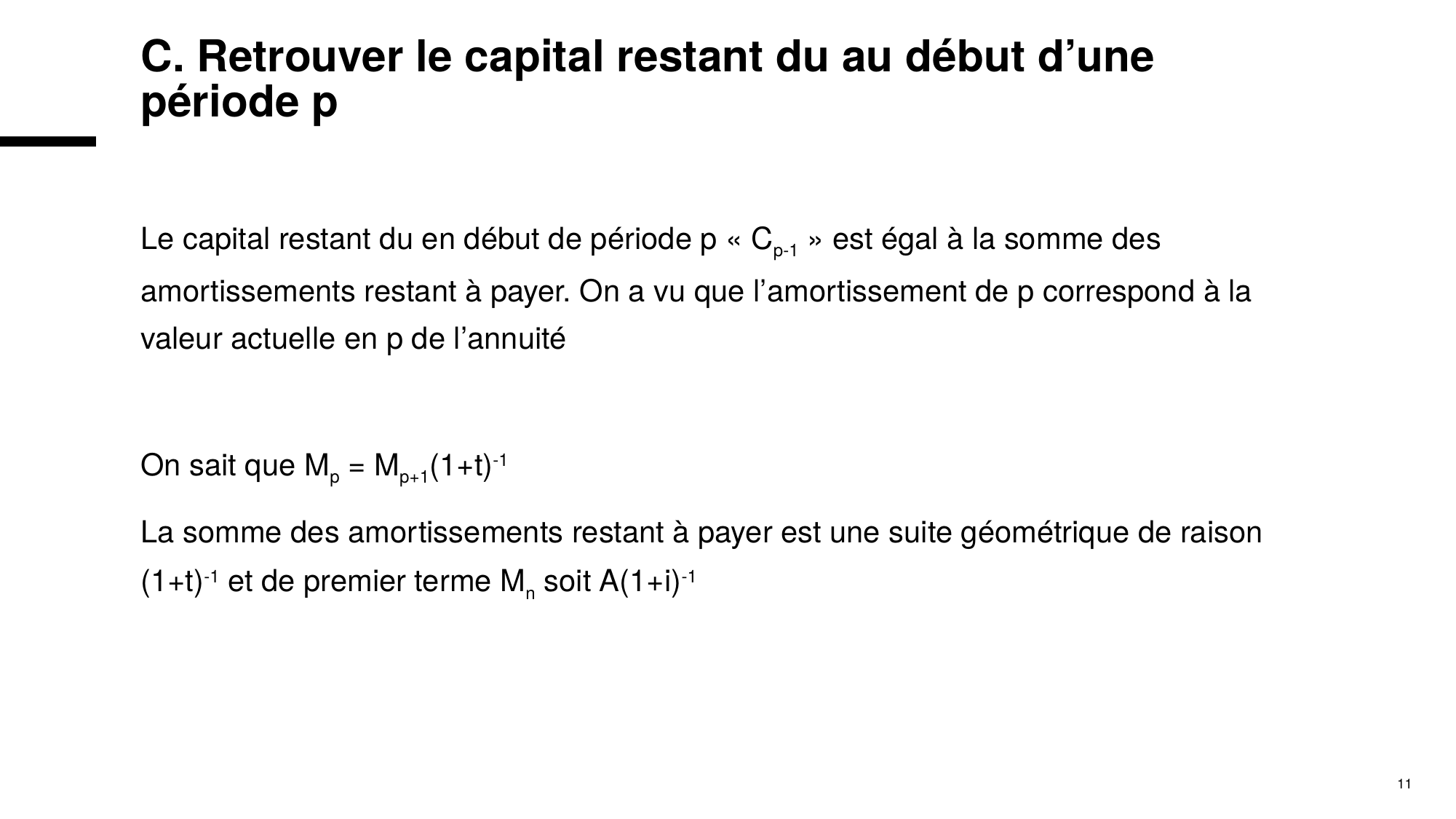

# C. Retrouver le capital restant du au début d’une période p
Le capital restant du en début de période p « Cp-1 » est égal à la somme des amortissements restant à payer. On a vu que l’amortissement de p correspond à la valeur actuelle en p de l’annuité

On sait que Mp = Mp+1(1+t)-1
La somme des amortissements restant à payer est une suite géométrique de raison (1+t)-1 et de premier terme Mn soit A(1+i)-1

11